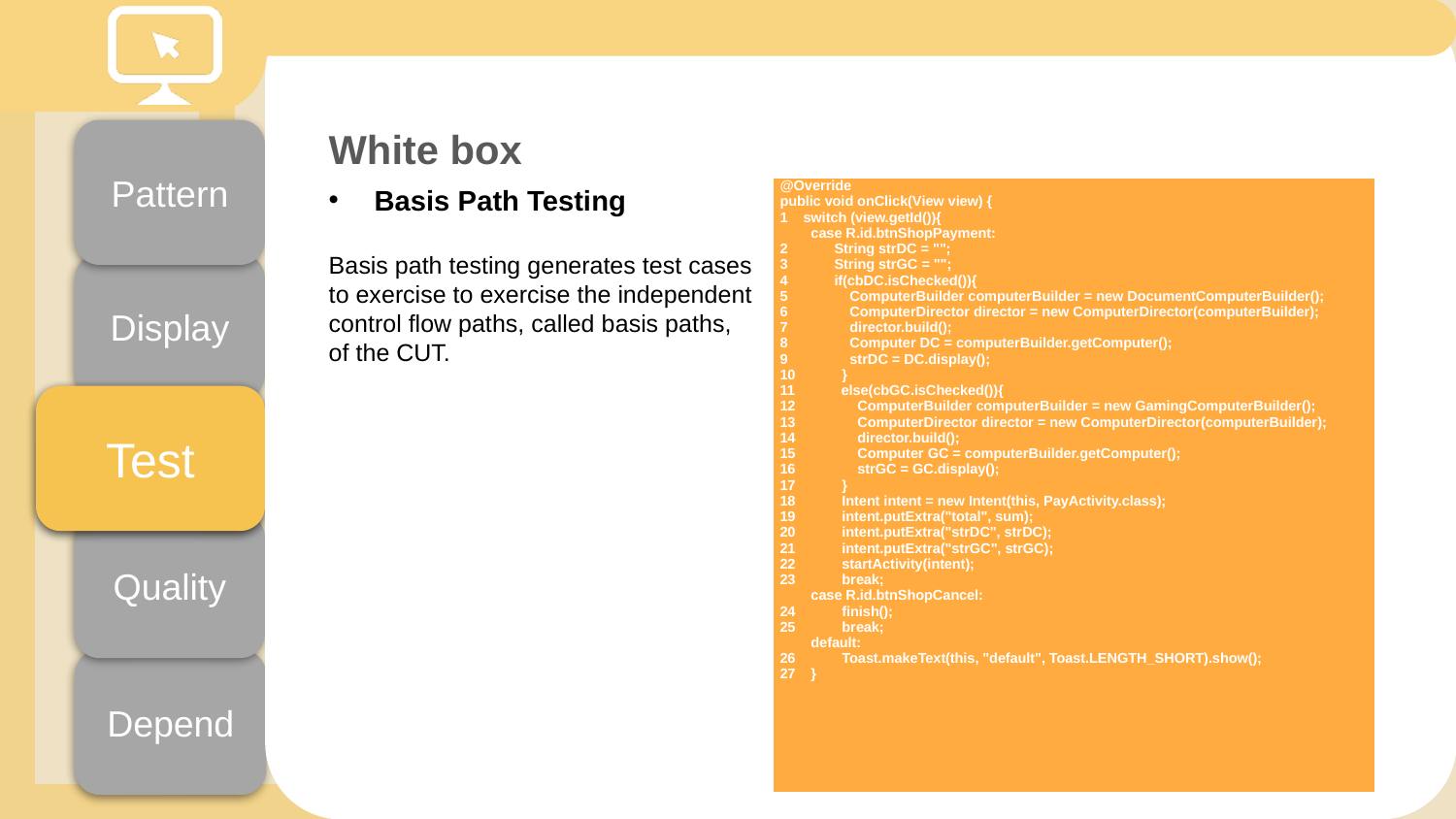

White box

Basis Path Testing
Basis path testing generates test cases to exercise to exercise the independent control flow paths, called basis paths, of the CUT.
| @Override public void onClick(View view) { 1 switch (view.getId()){ case R.id.btnShopPayment: 2 String strDC = ""; 3 String strGC = ""; 4 if(cbDC.isChecked()){ 5 ComputerBuilder computerBuilder = new DocumentComputerBuilder(); 6 ComputerDirector director = new ComputerDirector(computerBuilder); 7 director.build(); 8 Computer DC = computerBuilder.getComputer(); 9 strDC = DC.display(); 10 } 11 else(cbGC.isChecked()){ 12 ComputerBuilder computerBuilder = new GamingComputerBuilder(); 13 ComputerDirector director = new ComputerDirector(computerBuilder); 14 director.build(); 15 Computer GC = computerBuilder.getComputer(); 16 strGC = GC.display(); 17 } 18 Intent intent = new Intent(this, PayActivity.class); 19 intent.putExtra("total", sum); 20 intent.putExtra("strDC", strDC); 21 intent.putExtra("strGC", strGC); 22 startActivity(intent); 23 break; case R.id.btnShopCancel: 24 finish(); 25 break; default: 26 Toast.makeText(this, "default", Toast.LENGTH\_SHORT).show(); 27 } |
| --- |